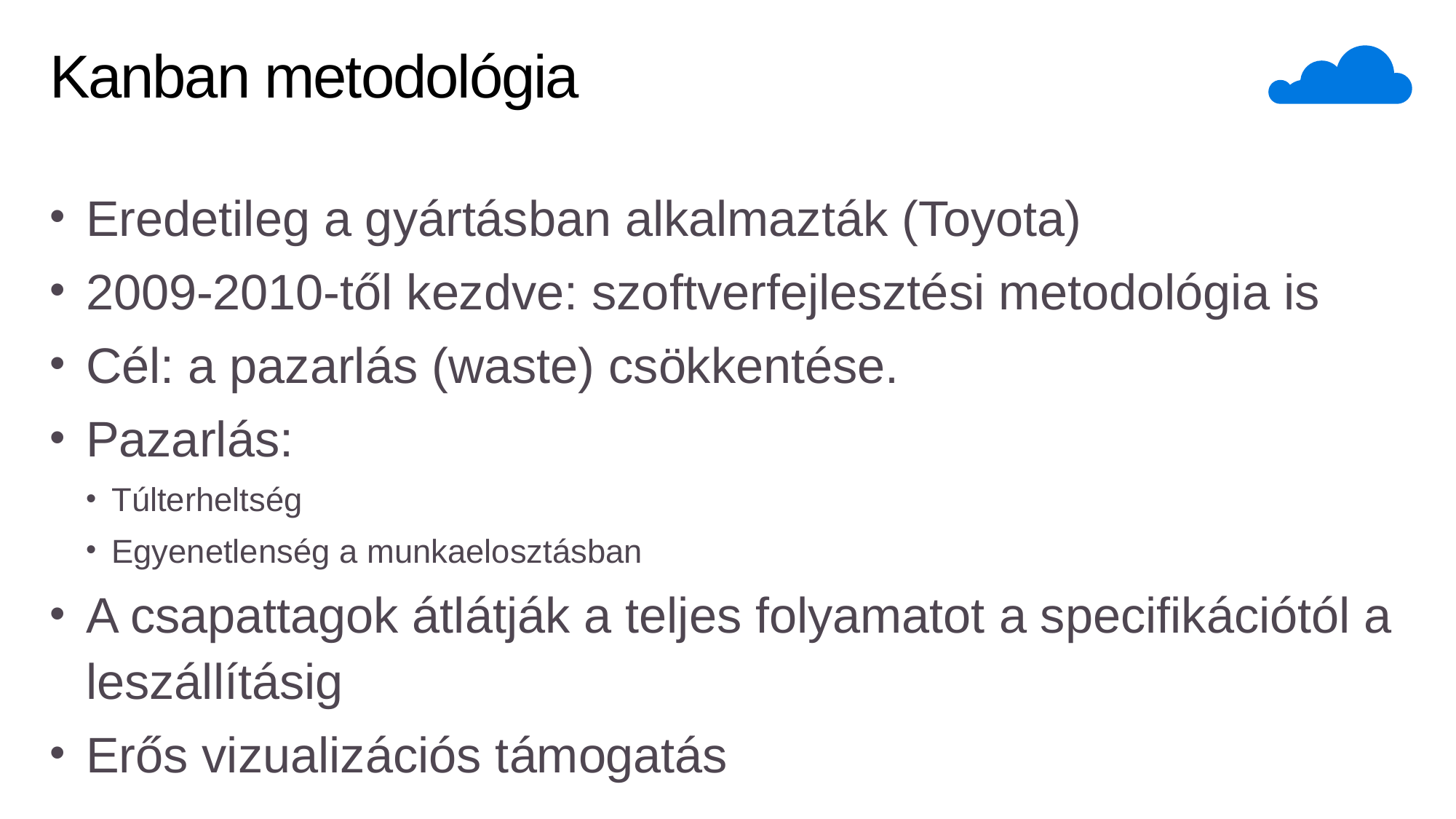

# Kanban metodológia
Eredetileg a gyártásban alkalmazták (Toyota)
2009-2010-től kezdve: szoftverfejlesztési metodológia is
Cél: a pazarlás (waste) csökkentése.
Pazarlás:
Túlterheltség
Egyenetlenség a munkaelosztásban
A csapattagok átlátják a teljes folyamatot a specifikációtól a leszállításig
Erős vizualizációs támogatás